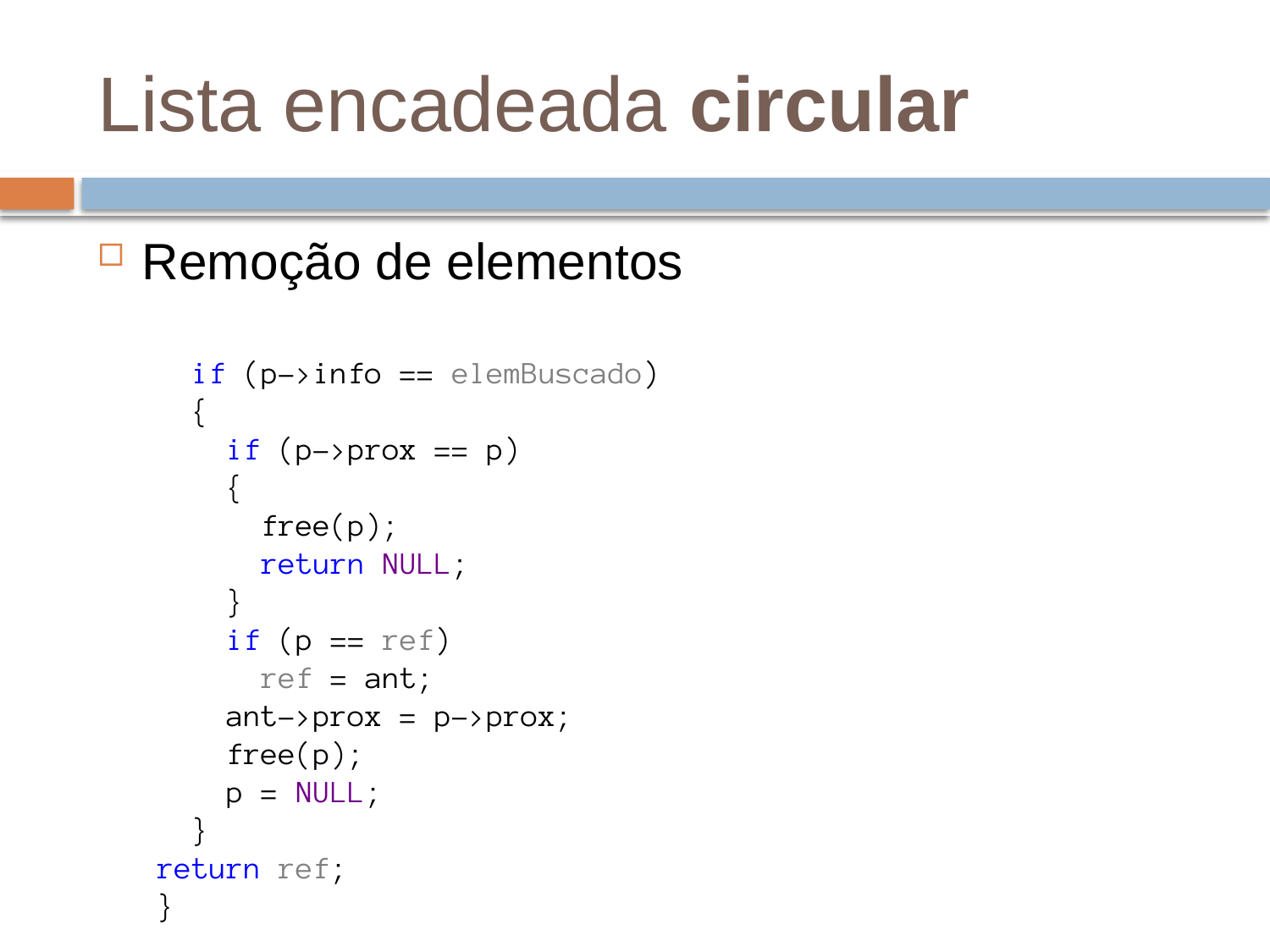

# Lista encadeada circular
Remoção de elementos

  if (p->info == elemBuscado)
  {
    if (p->prox == p)
    {
      free(p);
      return NULL;
    }
    if (p == ref)
      ref = ant;
    ant->prox = p->prox;
    free(p);
    p = NULL;
  }
return ref;
}